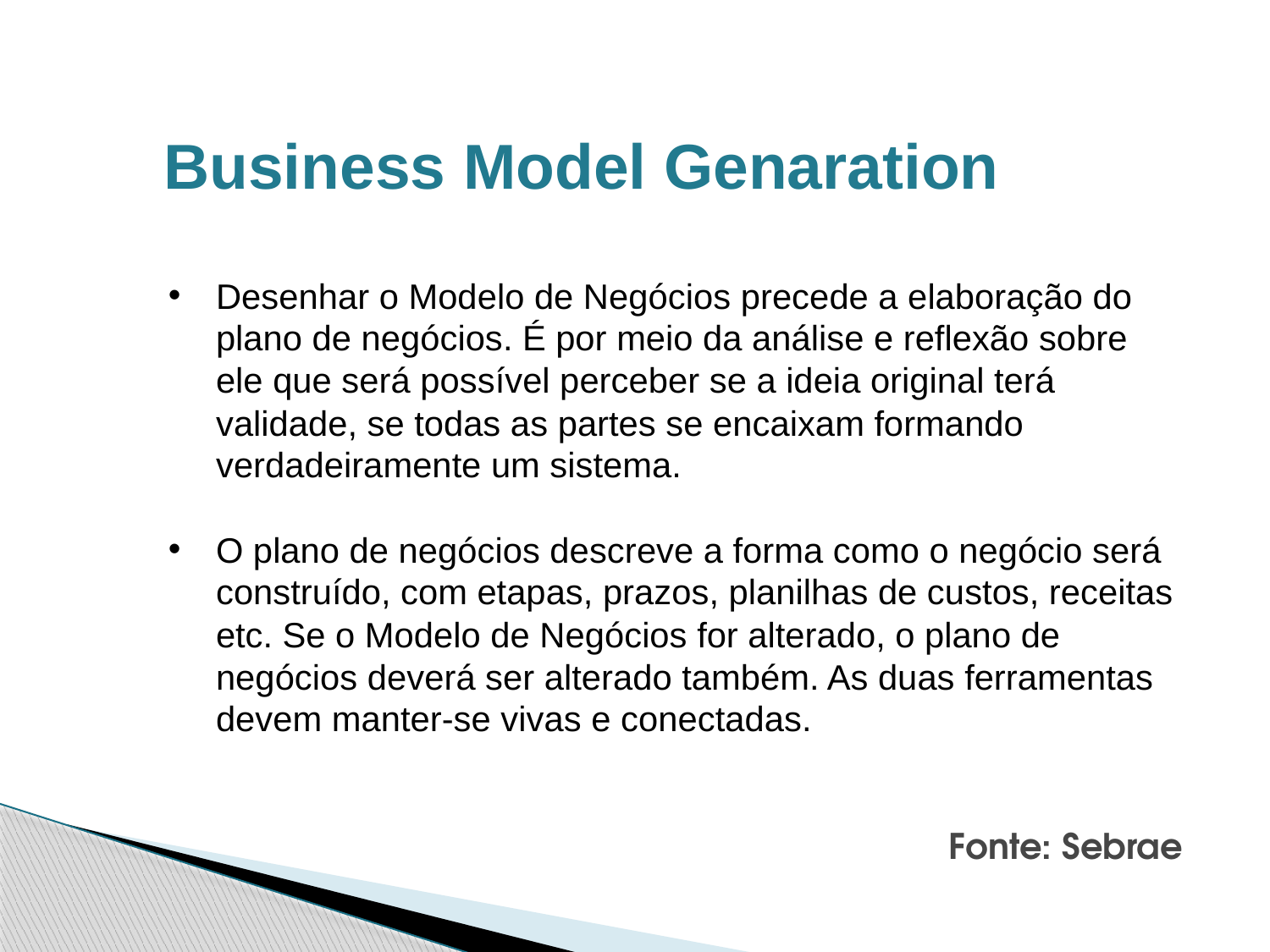

Business Model Genaration

Desenhar o Modelo de Negócios precede a elaboração do plano de negócios. É por meio da análise e reflexão sobre ele que será possível perceber se a ideia original terá validade, se todas as partes se encaixam formando verdadeiramente um sistema.

O plano de negócios descreve a forma como o negócio será construído, com etapas, prazos, planilhas de custos, receitas etc. Se o Modelo de Negócios for alterado, o plano de negócios deverá ser alterado também. As duas ferramentas devem manter-se vivas e conectadas.

Fonte: Sebrae